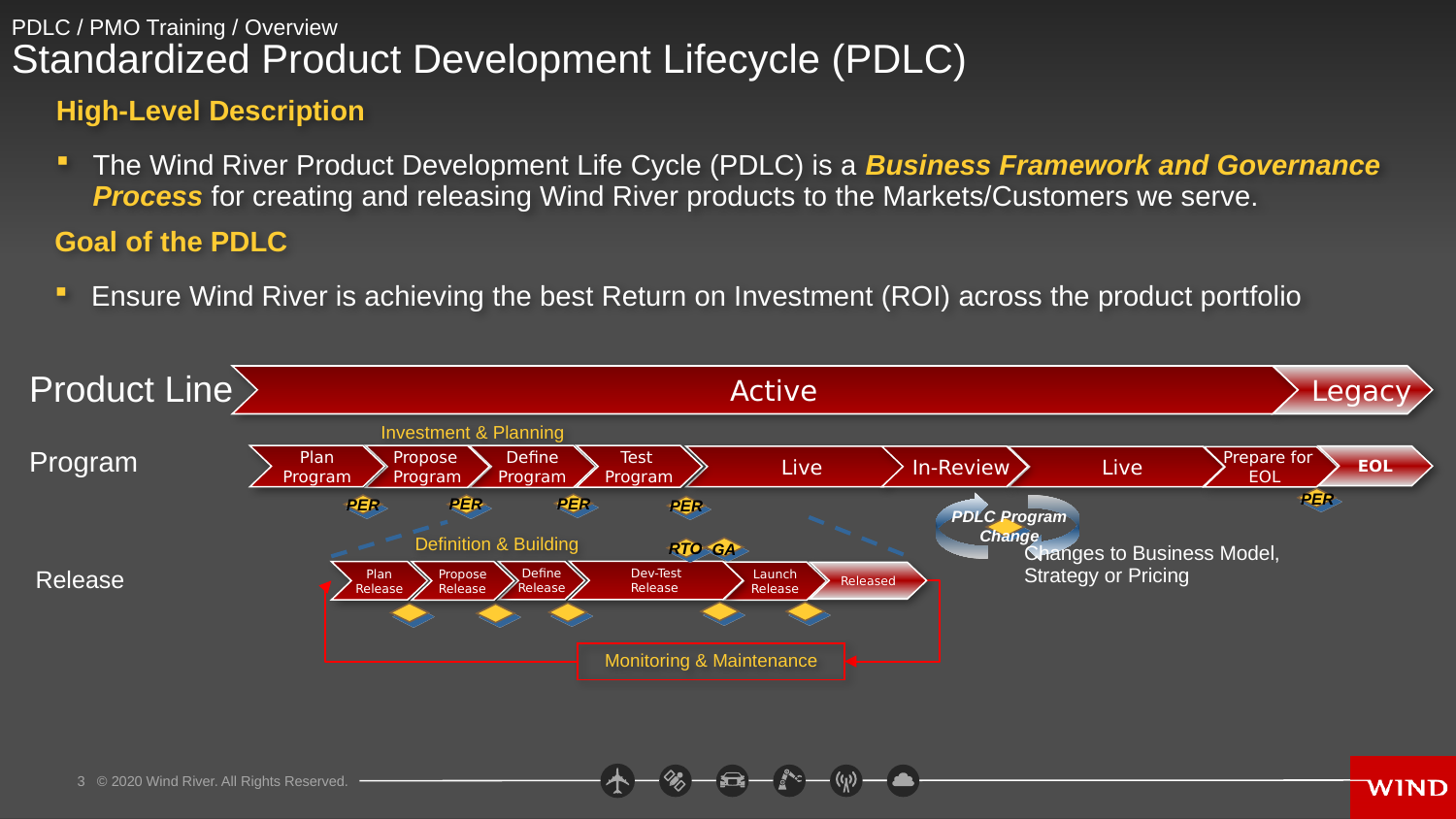

# PDLC / PMO Training / Overview Standardized Product Development Lifecycle (PDLC)
High-Level Description
The Wind River Product Development Life Cycle (PDLC) is a Business Framework and Governance Process for creating and releasing Wind River products to the Markets/Customers we serve.
Goal of the PDLC
Ensure Wind River is achieving the best Return on Investment (ROI) across the product portfolio
  Active
  Legacy
Product Line
Investment & Planning
Test
Program
Propose
Program
Plan
Program
Define
Program
EOL
  Live
  In-Review
  Live
Prepare for
     EOL
Program
PER
PER
PER
PER
PER

PDLC Program
Change

Definition & Building
RTO
GA
Changes to Business Model, Strategy or Pricing

Dev-Test
Release
Define
Release
Launch
Release
Plan
Release
Propose
Release
Released
Release
RTO

Monitoring & Maintenance